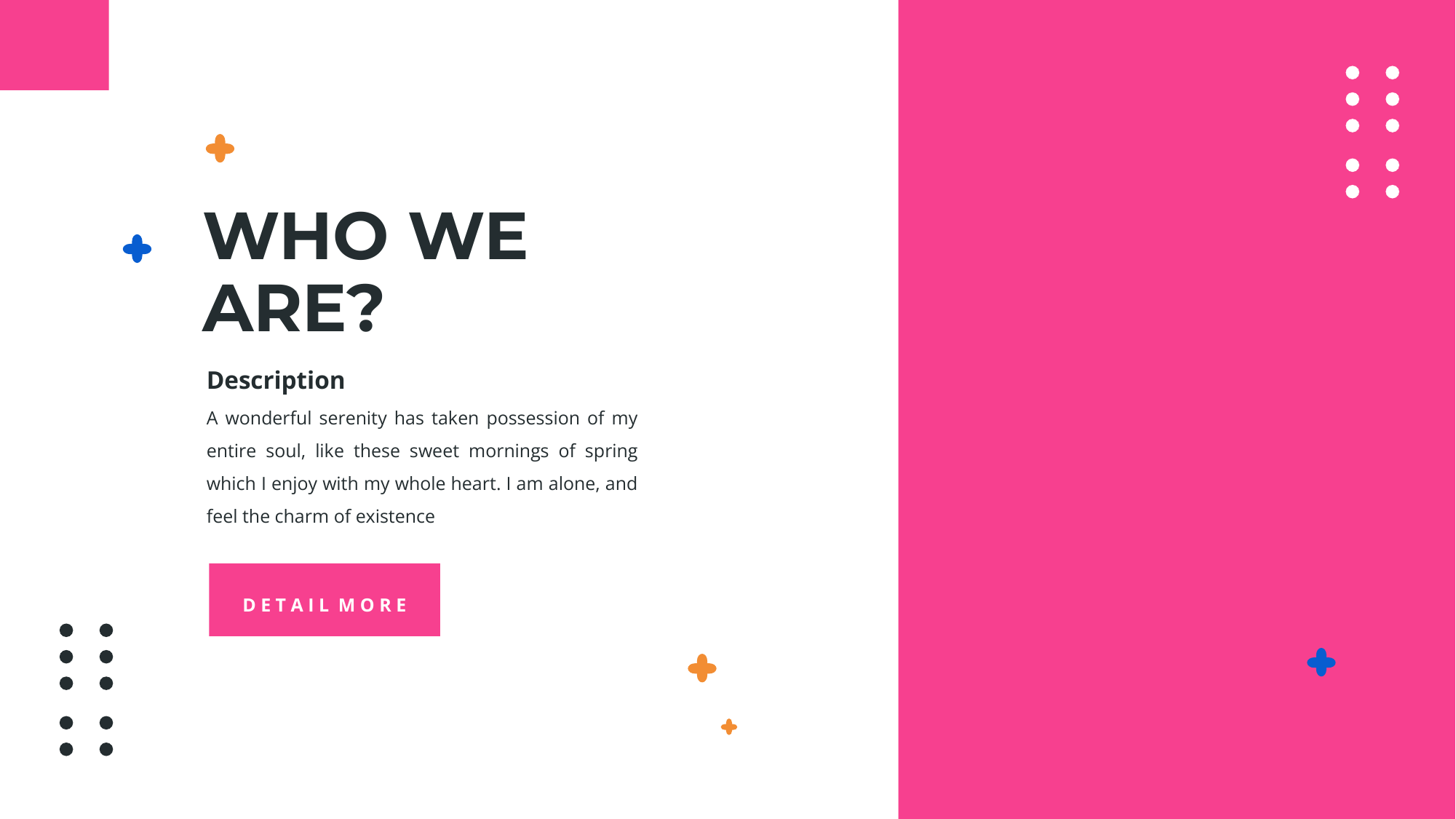

# WHO WE ARE?

Description
A wonderful serenity has taken possession of my entire soul, like these sweet mornings of spring which I enjoy with my whole heart. I am alone, and feel the charm of existence

D E T A I L  M O R E